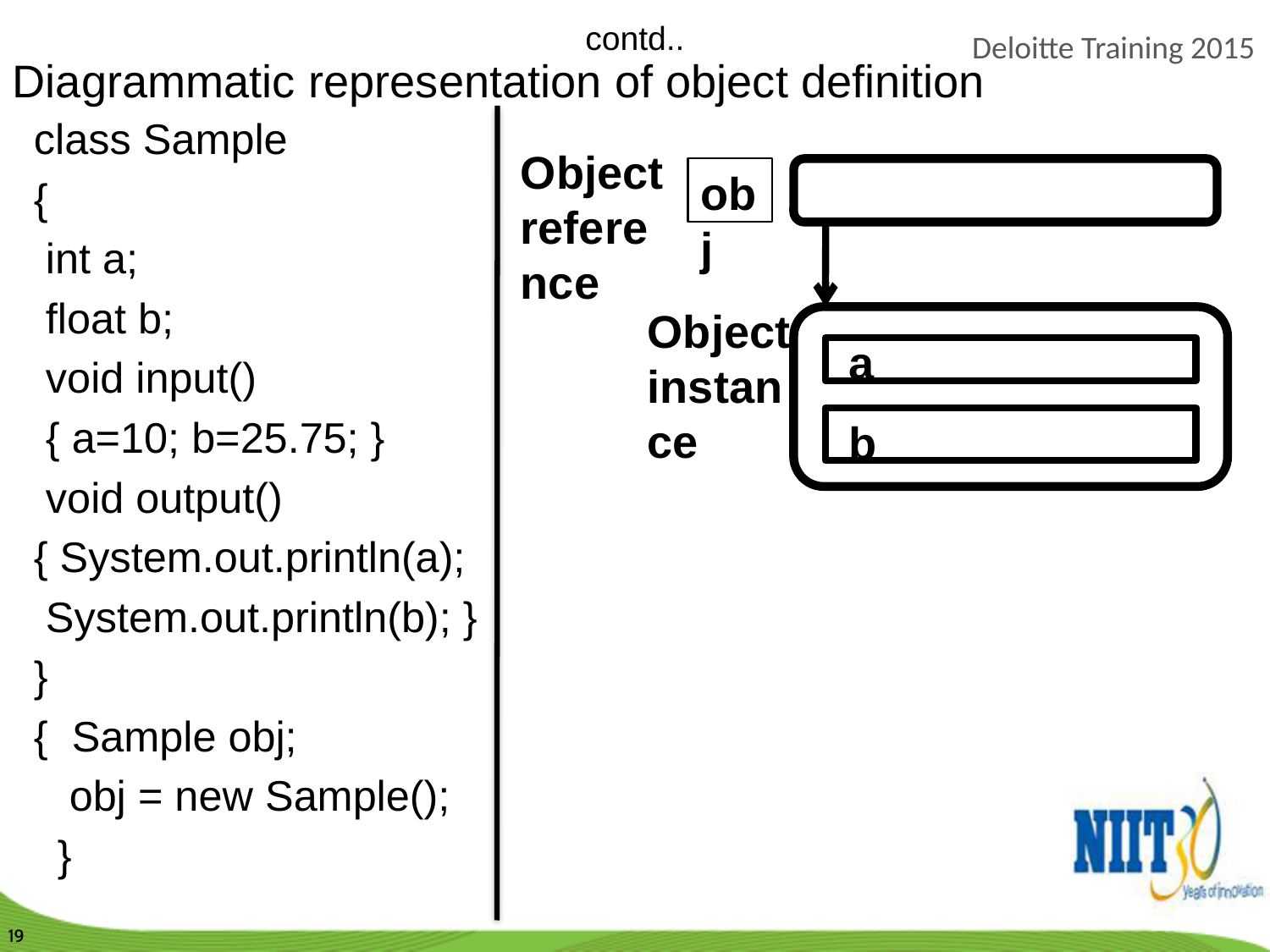

contd..
Diagrammatic representation of object definition
class Sample
{
 int a;
 float b;
 void input()
 { a=10; b=25.75; }
 void output()
{ System.out.println(a);
 System.out.println(b); }
}
{  Sample obj;
   obj = new Sample();
  }
Object reference
obj

Object instance

a

b